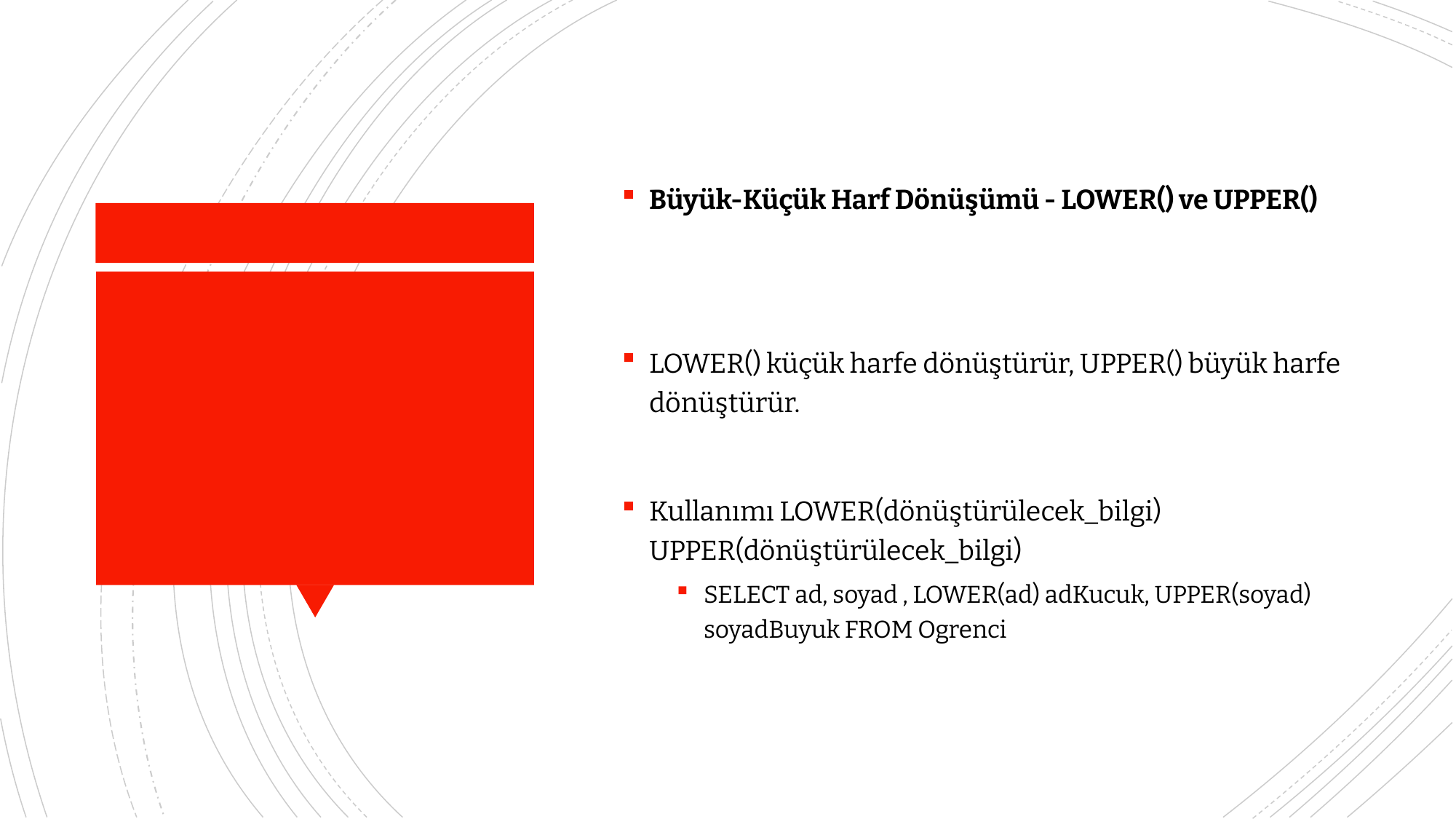

Büyük-Küçük Harf Dönüşümü - LOWER() ve UPPER()

LOWER() küçük harfe dönüştürür, UPPER() büyük harfe dönüştürür.

Kullanımı LOWER(dönüştürülecek_bilgi) UPPER(dönüştürülecek_bilgi)
SELECT ad, soyad , LOWER(ad) adKucuk, UPPER(soyad) soyadBuyuk FROM Ogrenci
#